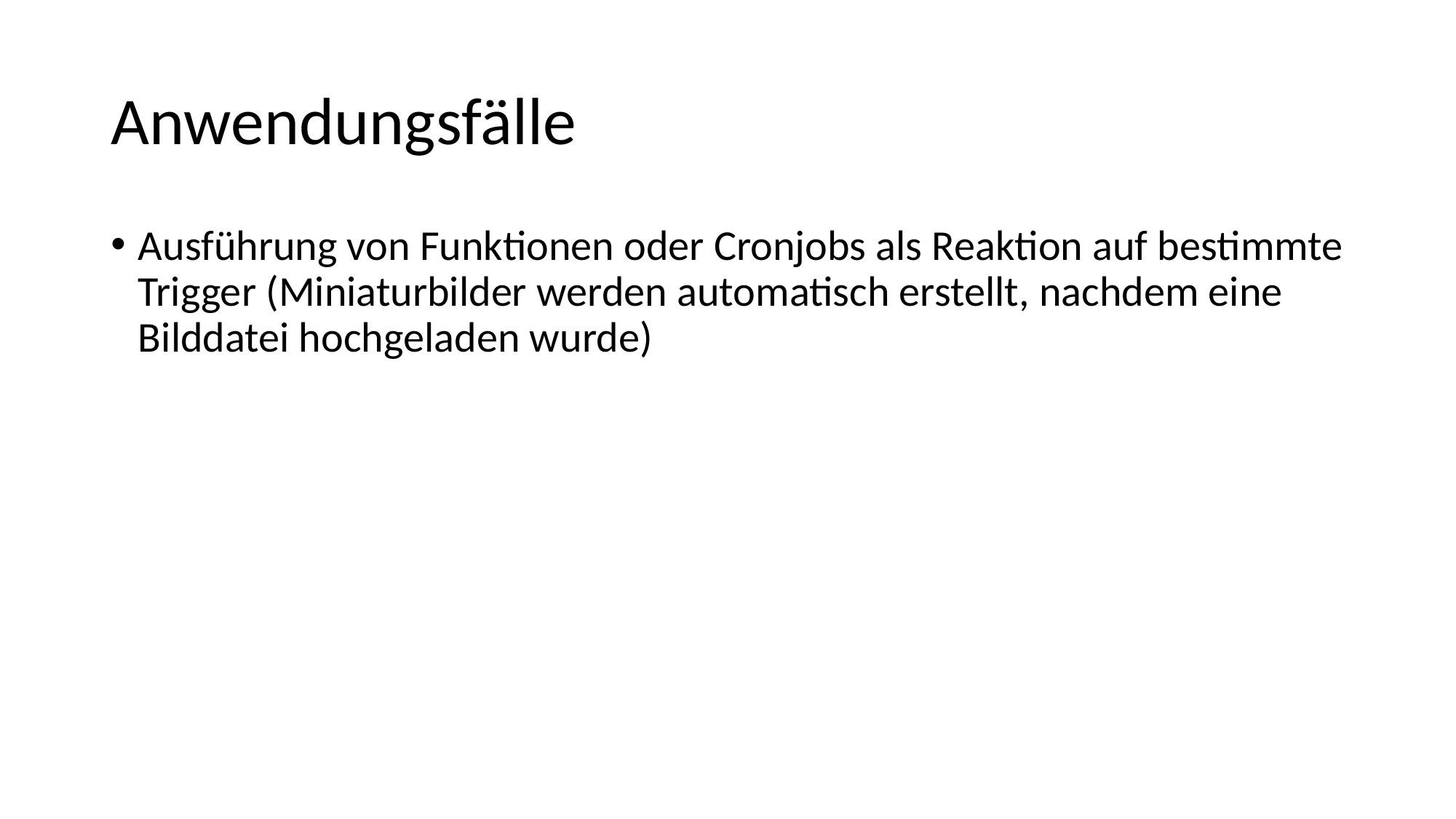

# Anwendungsfälle
Ausführung von Funktionen oder Cronjobs als Reaktion auf bestimmte Trigger (Miniaturbilder werden automatisch erstellt, nachdem eine Bilddatei hochgeladen wurde)